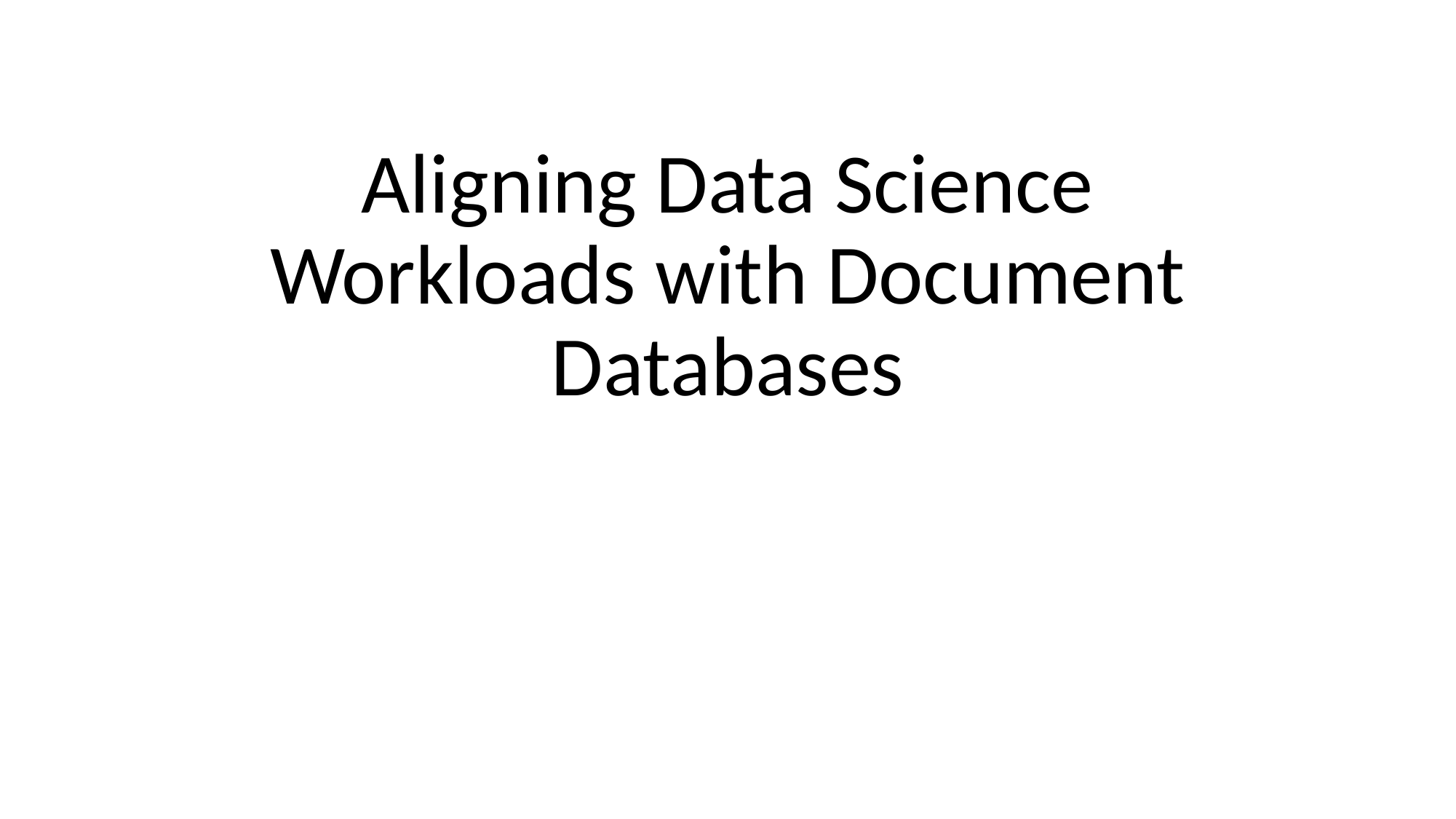

# Aligning Data Science Workloads with Document Databases